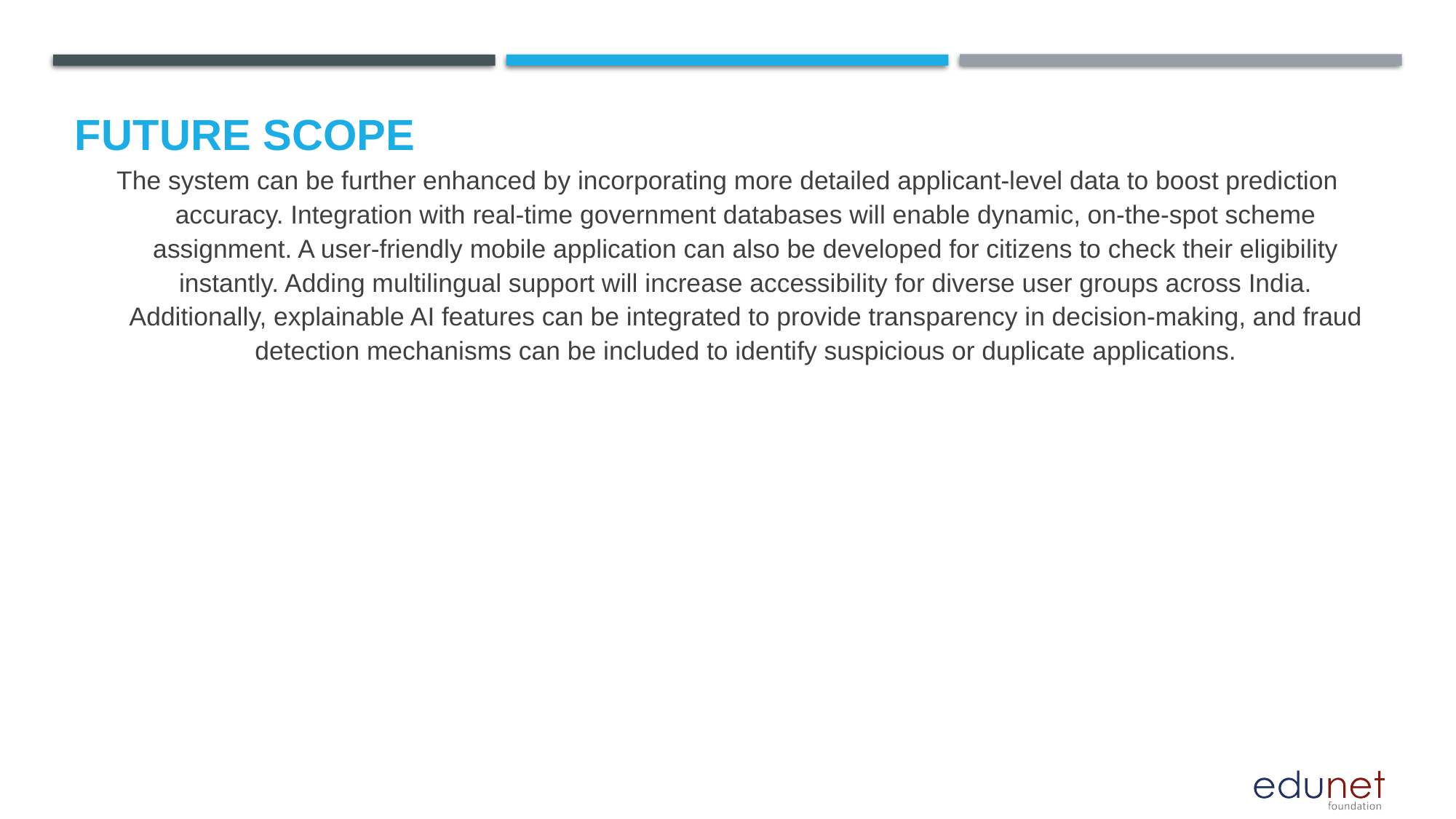

Future scope
The system can be further enhanced by incorporating more detailed applicant-level data to boost prediction accuracy. Integration with real-time government databases will enable dynamic, on-the-spot scheme assignment. A user-friendly mobile application can also be developed for citizens to check their eligibility instantly. Adding multilingual support will increase accessibility for diverse user groups across India. Additionally, explainable AI features can be integrated to provide transparency in decision-making, and fraud detection mechanisms can be included to identify suspicious or duplicate applications.